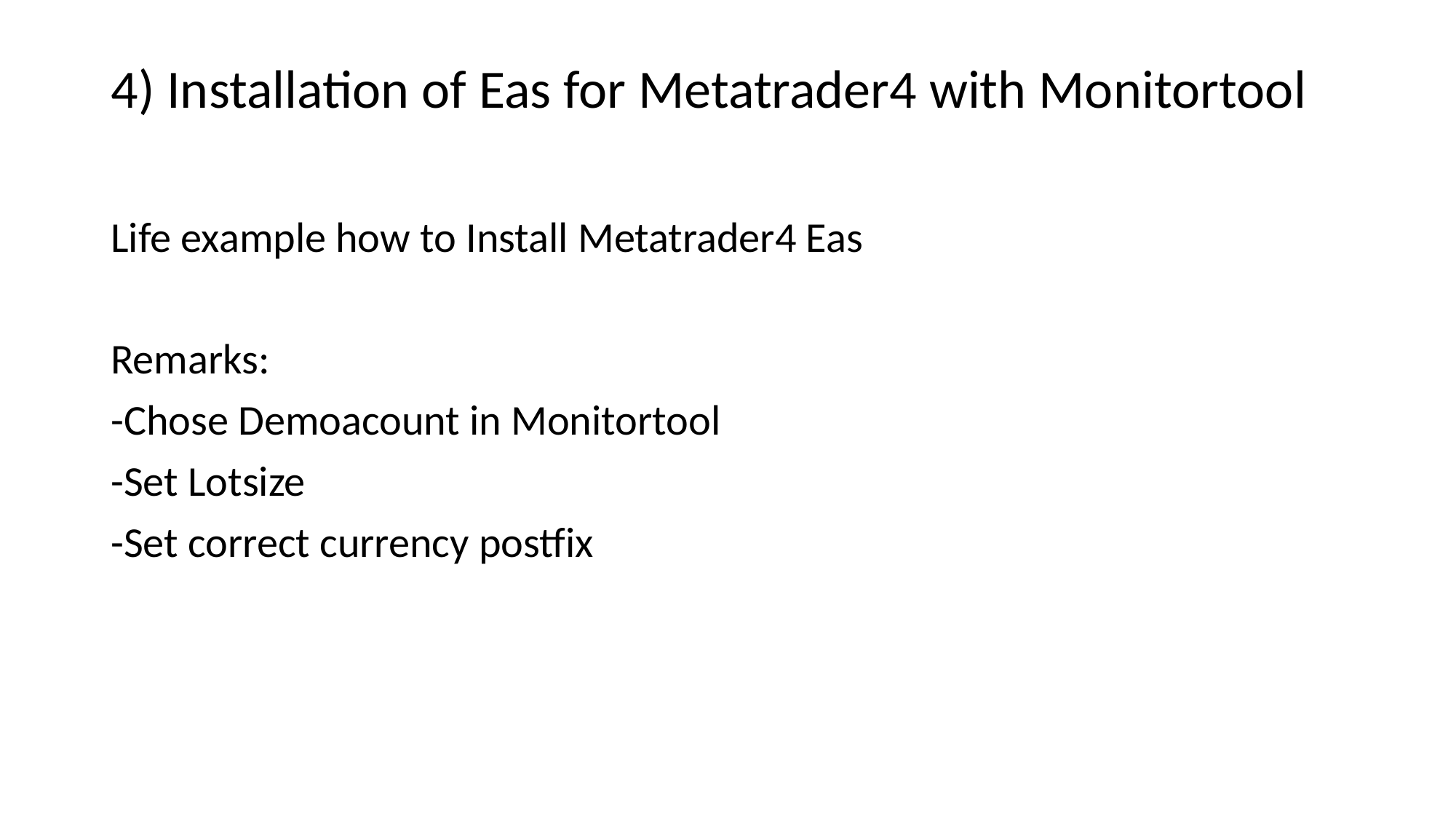

# 4) Installation of Eas for Metatrader4 with Monitortool
Life example how to Install Metatrader4 Eas

Remarks:
-Chose Demoacount in Monitortool
-Set Lotsize
-Set correct currency postfix